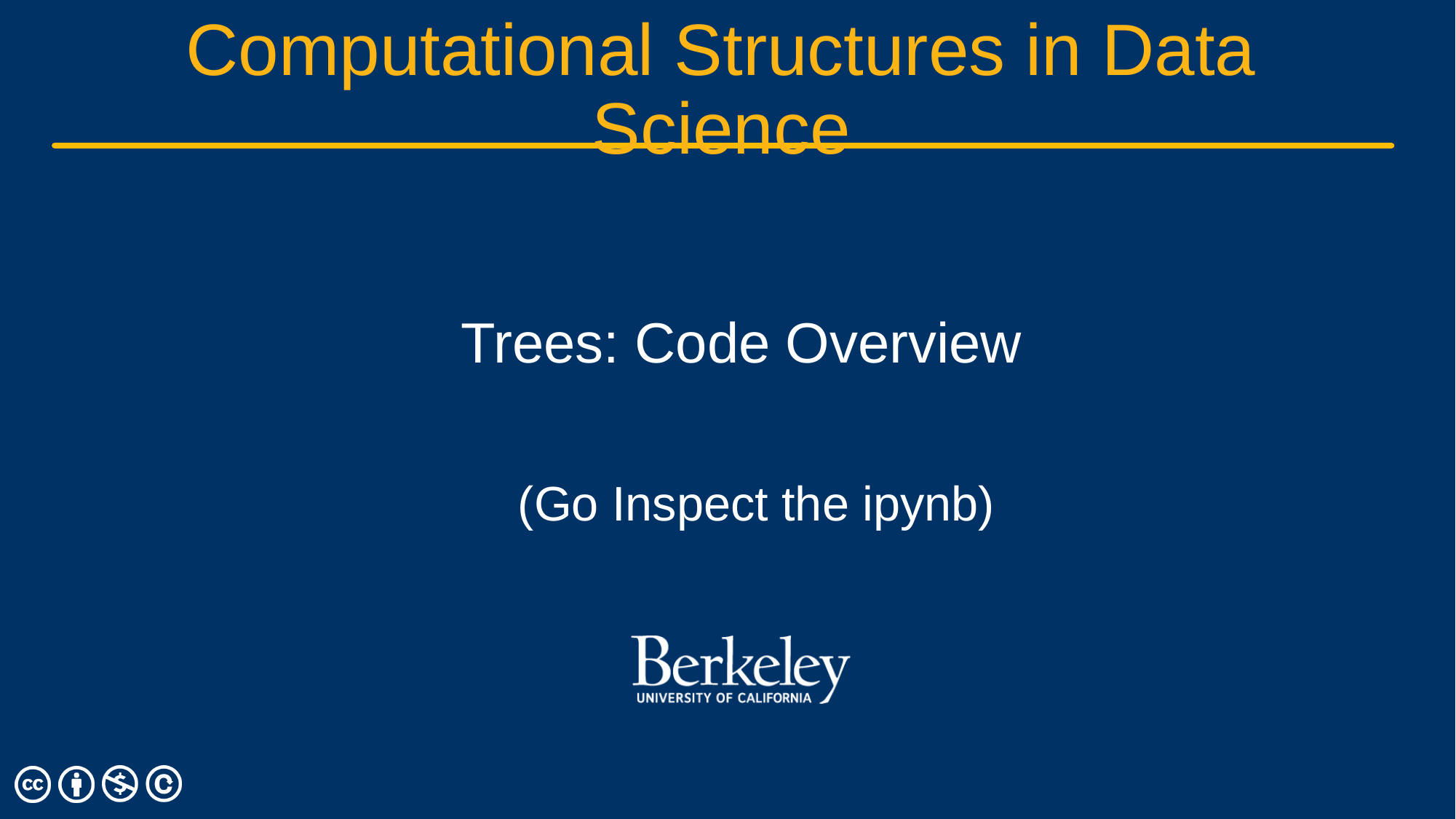

# Trees: Code Overview
(Go Inspect the ipynb)